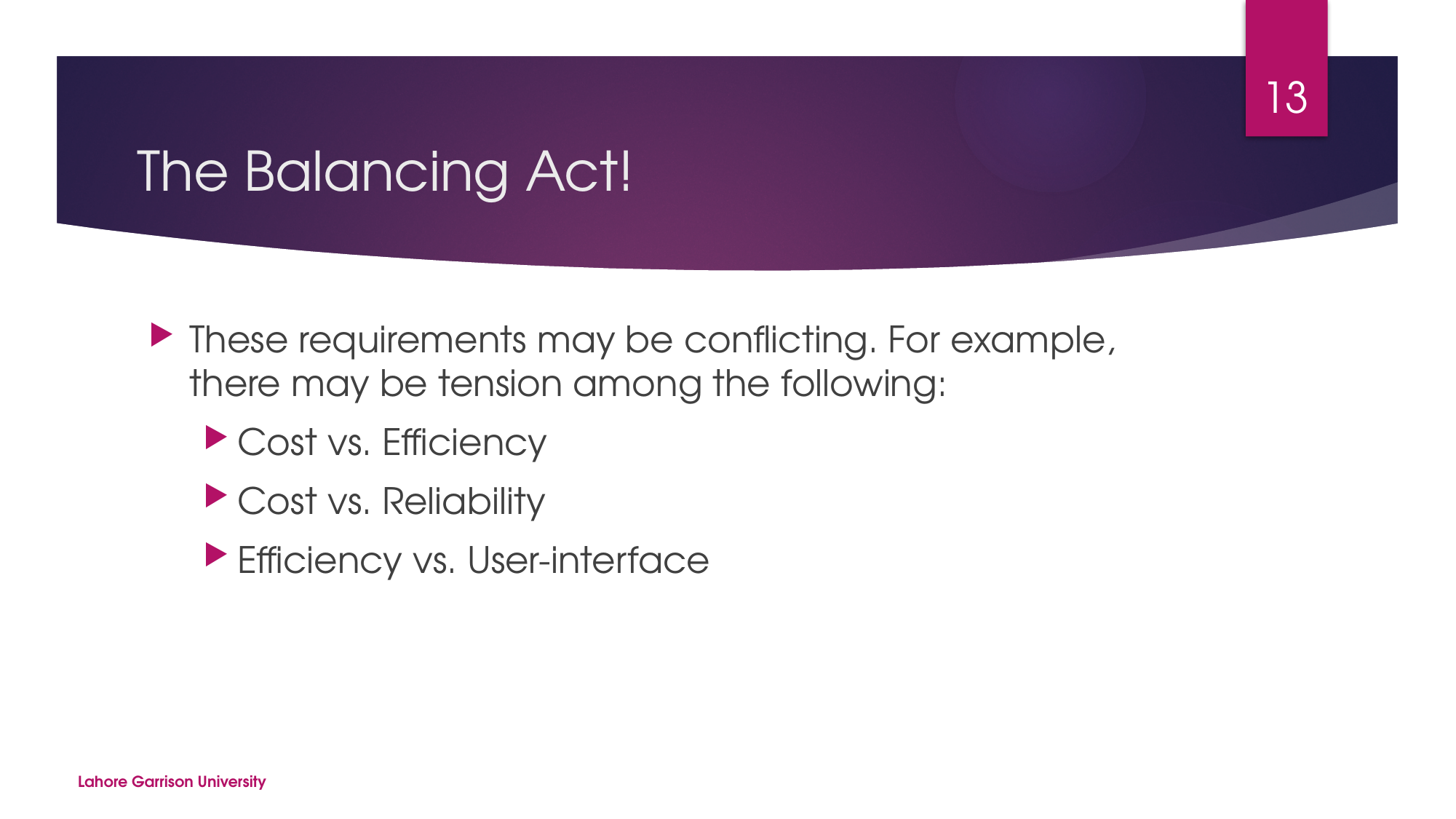

13
# The Balancing Act!
These requirements may be conflicting. For example, there may be tension among the following:
Cost vs. Efficiency
Cost vs. Reliability
Efficiency vs. User-interface

Lahore Garrison University